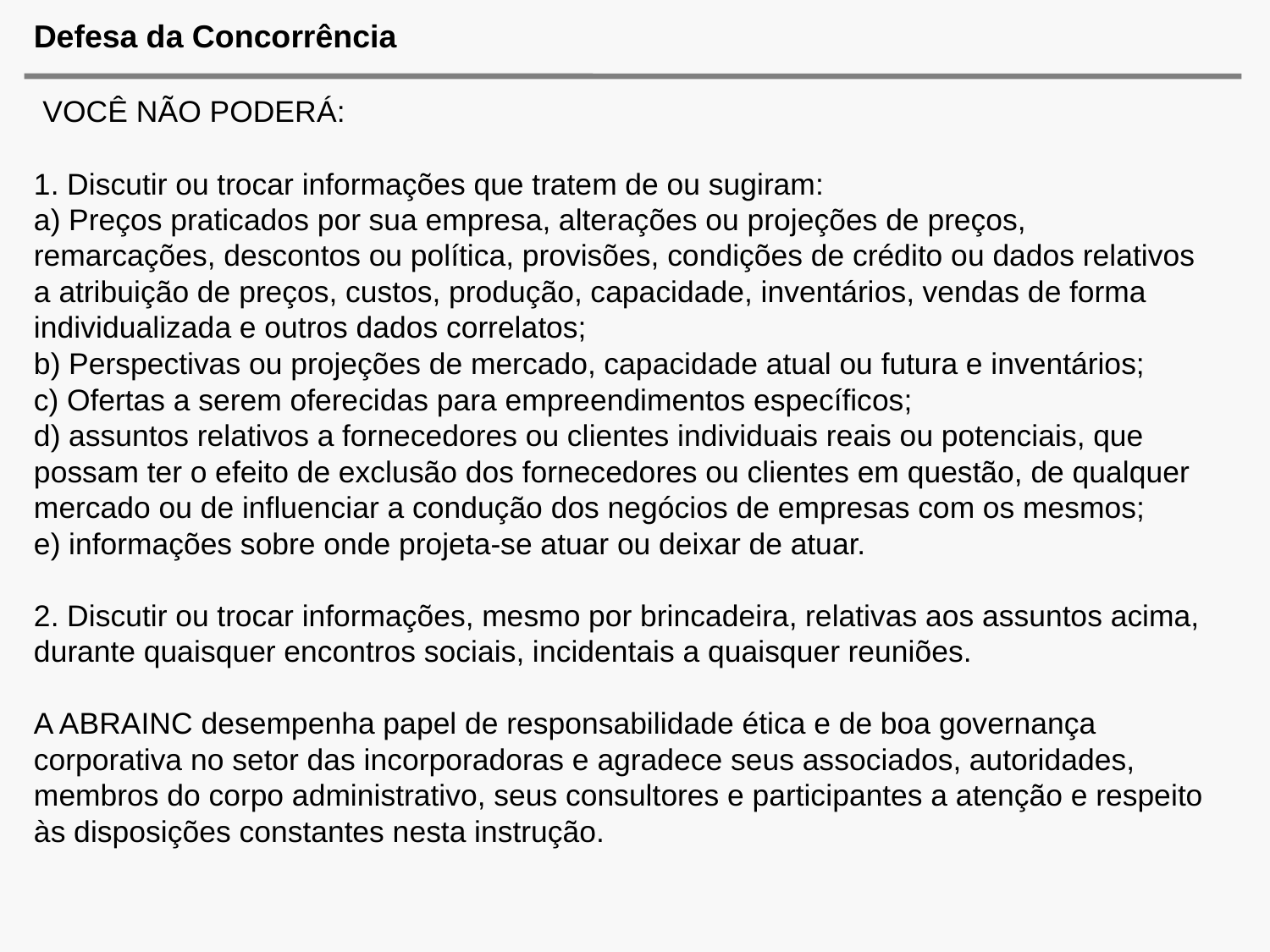

# Defesa da Concorrência

 VOCÊ NÃO PODERÁ:

1. Discutir ou trocar informações que tratem de ou sugiram:
a) Preços praticados por sua empresa, alterações ou projeções de preços, remarcações, descontos ou política, provisões, condições de crédito ou dados relativos a atribuição de preços, custos, produção, capacidade, inventários, vendas de forma individualizada e outros dados correlatos;
b) Perspectivas ou projeções de mercado, capacidade atual ou futura e inventários;
c) Ofertas a serem oferecidas para empreendimentos específicos;
d) assuntos relativos a fornecedores ou clientes individuais reais ou potenciais, que possam ter o efeito de exclusão dos fornecedores ou clientes em questão, de qualquer mercado ou de influenciar a condução dos negócios de empresas com os mesmos;
e) informações sobre onde projeta-se atuar ou deixar de atuar.

2. Discutir ou trocar informações, mesmo por brincadeira, relativas aos assuntos acima, durante quaisquer encontros sociais, incidentais a quaisquer reuniões.

A ABRAINC desempenha papel de responsabilidade ética e de boa governança corporativa no setor das incorporadoras e agradece seus associados, autoridades, membros do corpo administrativo, seus consultores e participantes a atenção e respeito às disposições constantes nesta instrução.